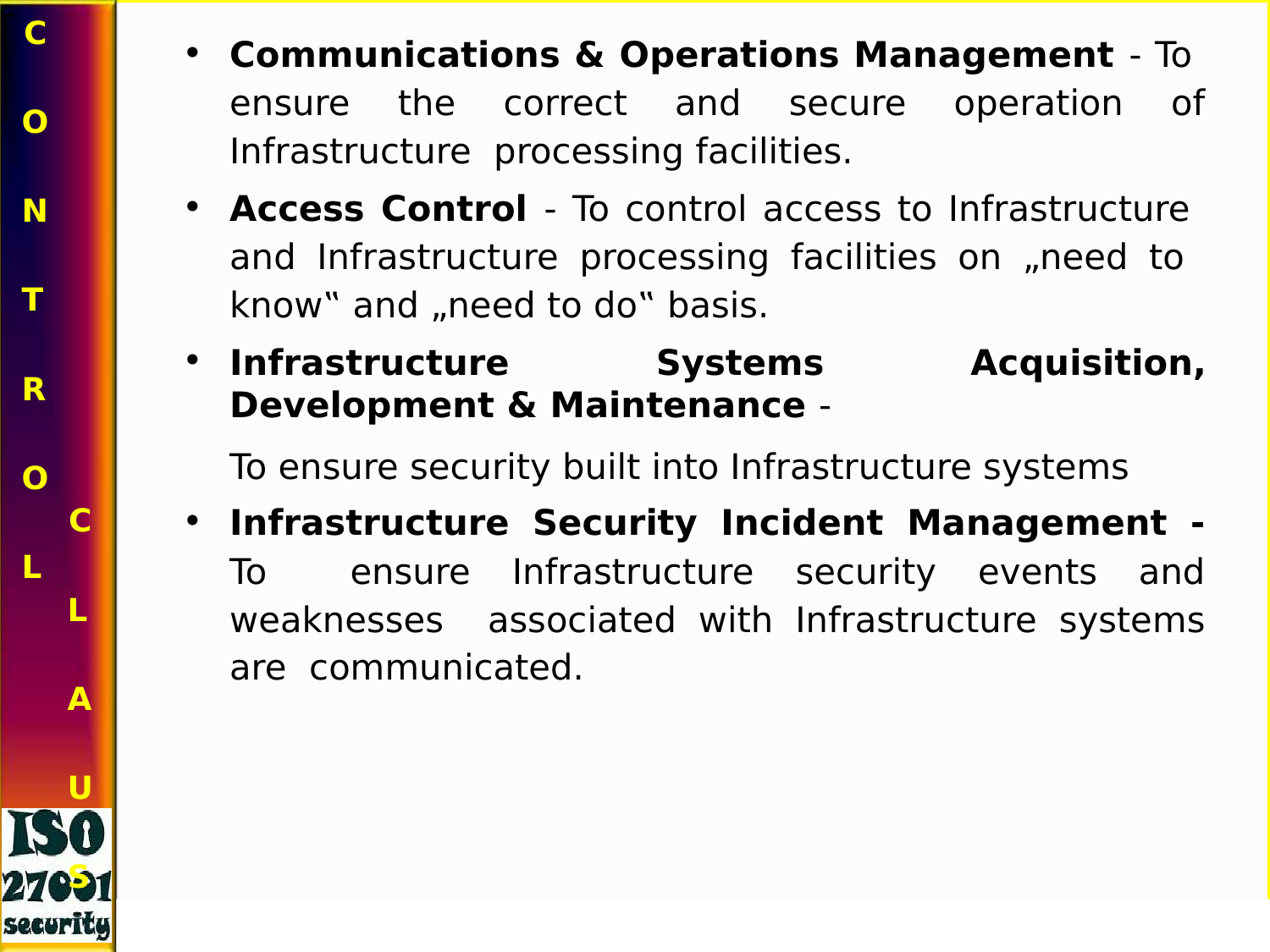

C  O  N  T  R  O  L
Communications & Operations Management - To  ensure the correct and secure operation of Infrastructure  processing facilities.
Access Control - To control access to Infrastructure  and Infrastructure processing facilities on „need to  know‟ and „need to do‟ basis.
Infrastructure Systems Acquisition, Development & Maintenance -
To ensure security built into Infrastructure systems
Infrastructure Security Incident Management - To  ensure Infrastructure security events and weaknesses  associated with Infrastructure systems are  communicated.
C  L  A  U  S  E  S